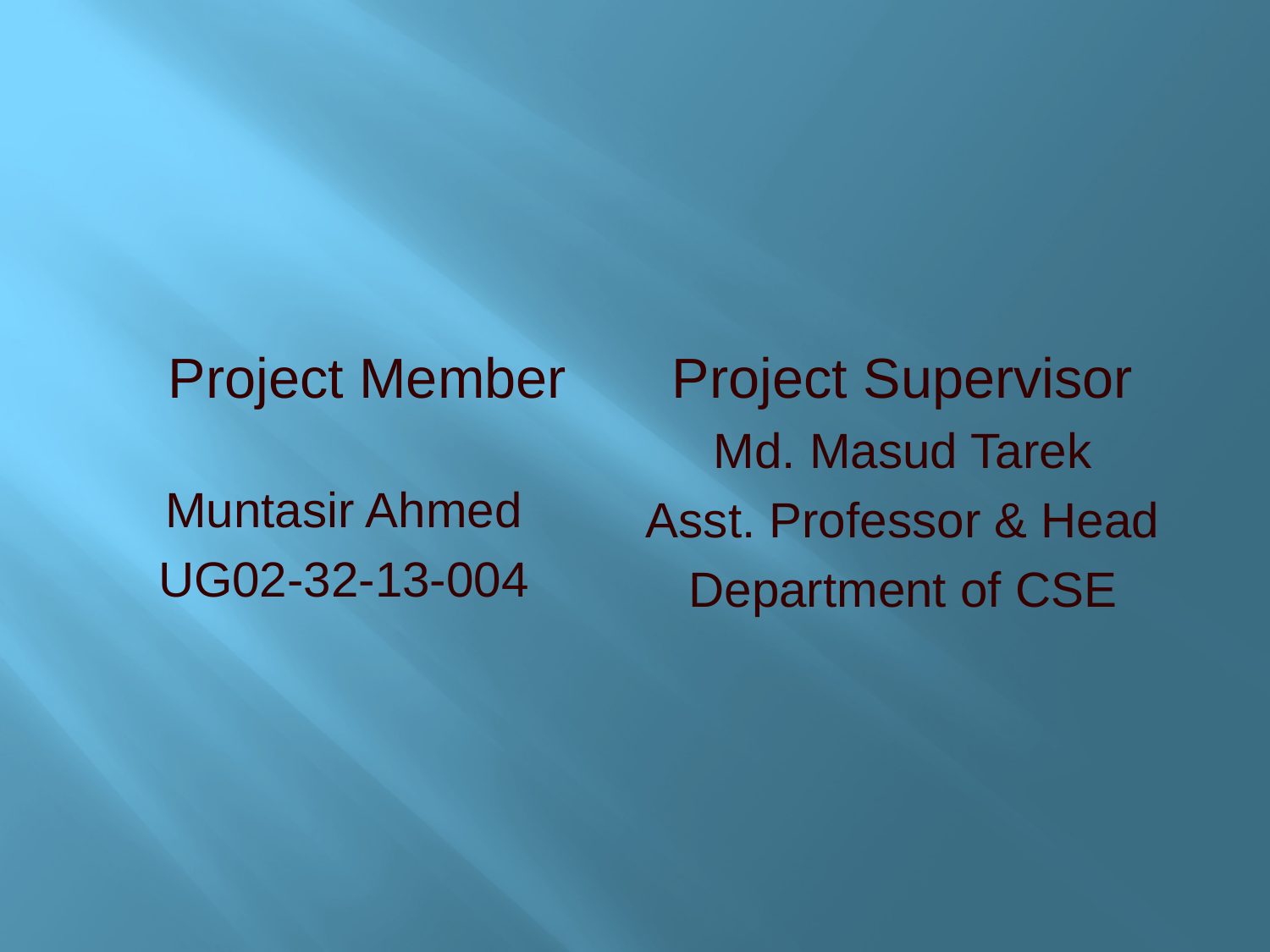

#

   Project Member
Muntasir Ahmed
UG02-32-13-004

Project Supervisor
Md. Masud Tarek
Asst. Professor & Head
Department of CSE